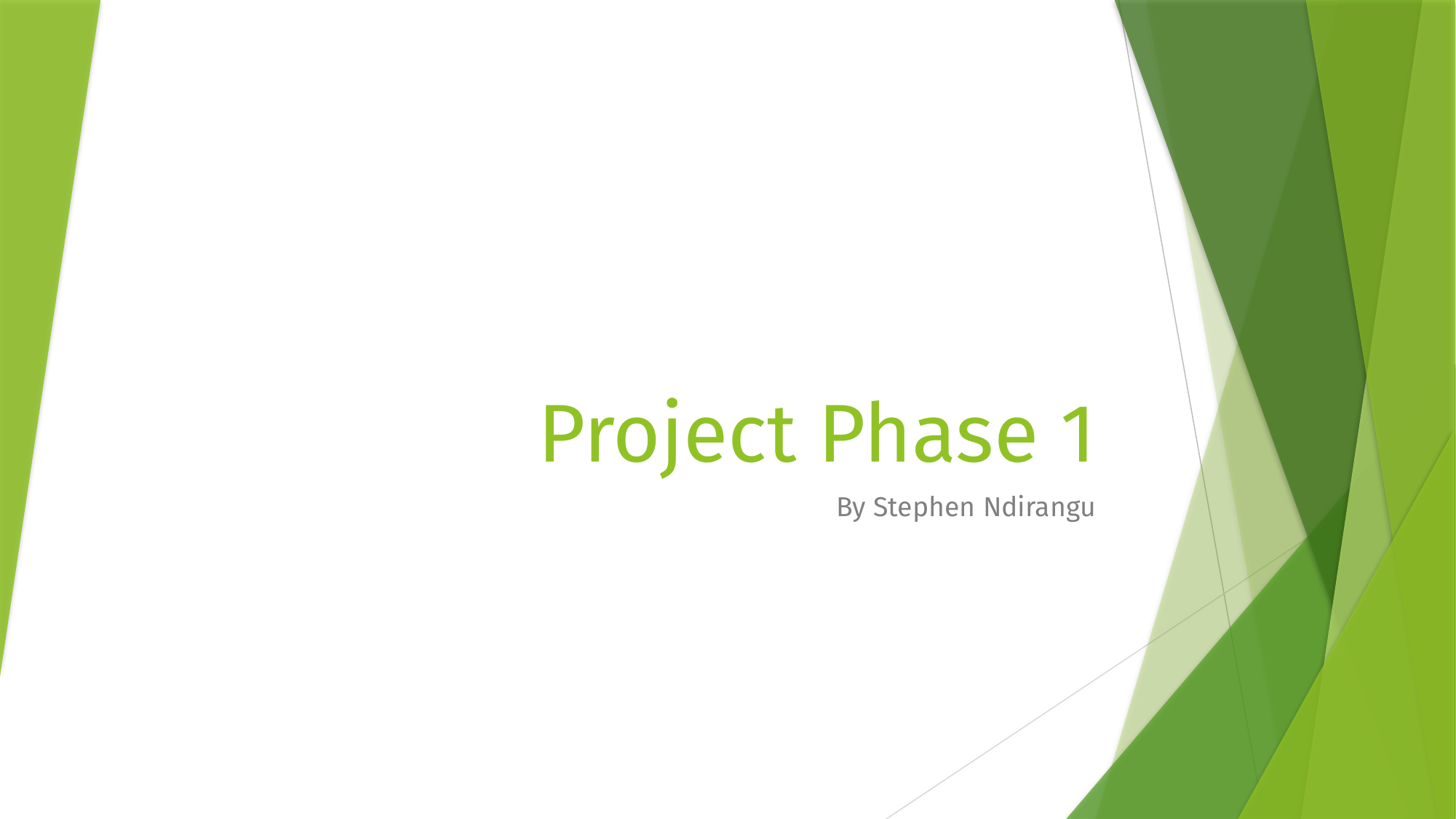

# Project Phase 1
By Stephen Ndirangu